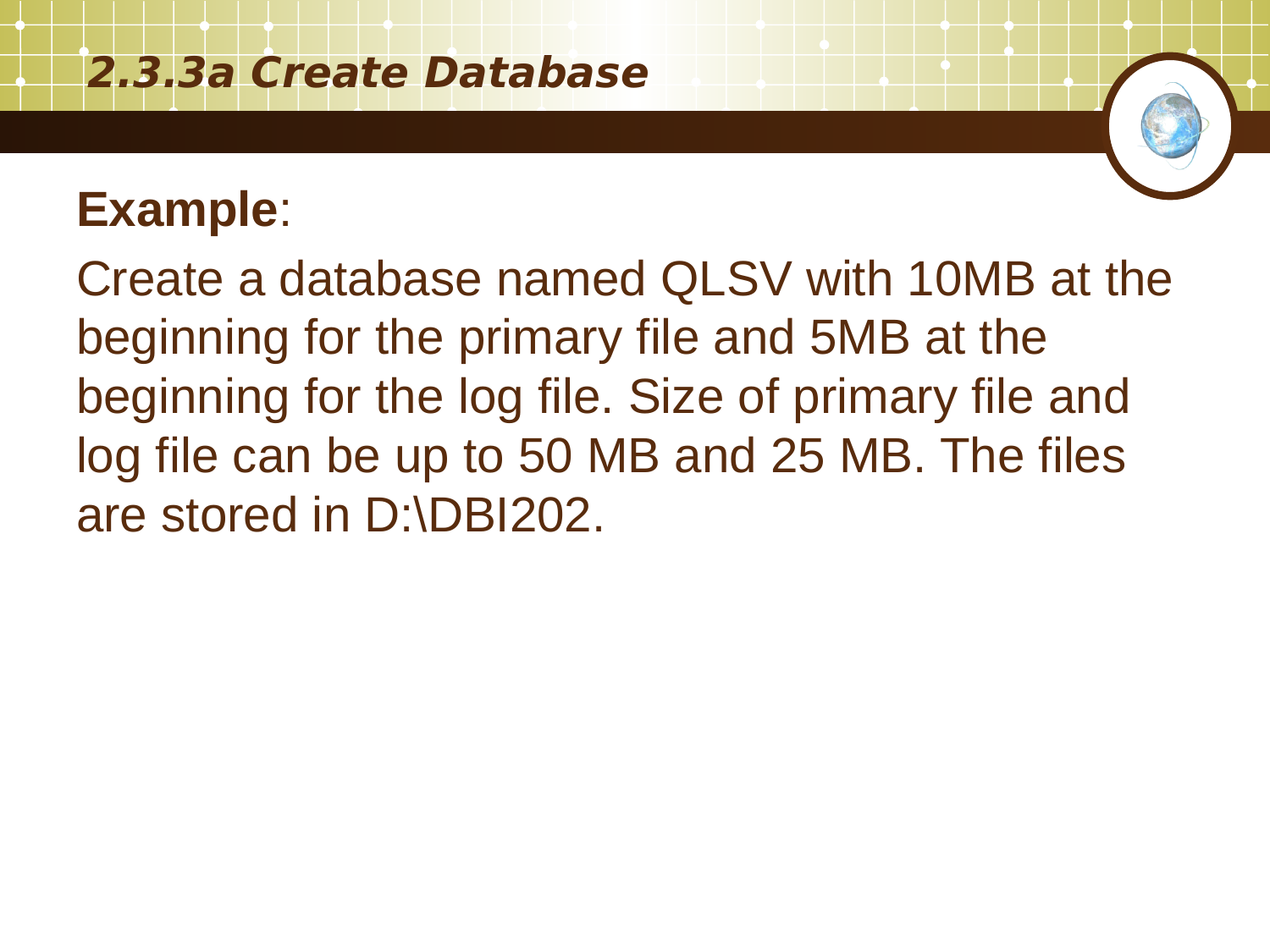

# 2.3.3a Create Database
Example:
Create a database named QLSV with 10MB at the beginning for the primary file and 5MB at the beginning for the log file. Size of primary file and log file can be up to 50 MB and 25 MB. The files are stored in D:\DBI202.